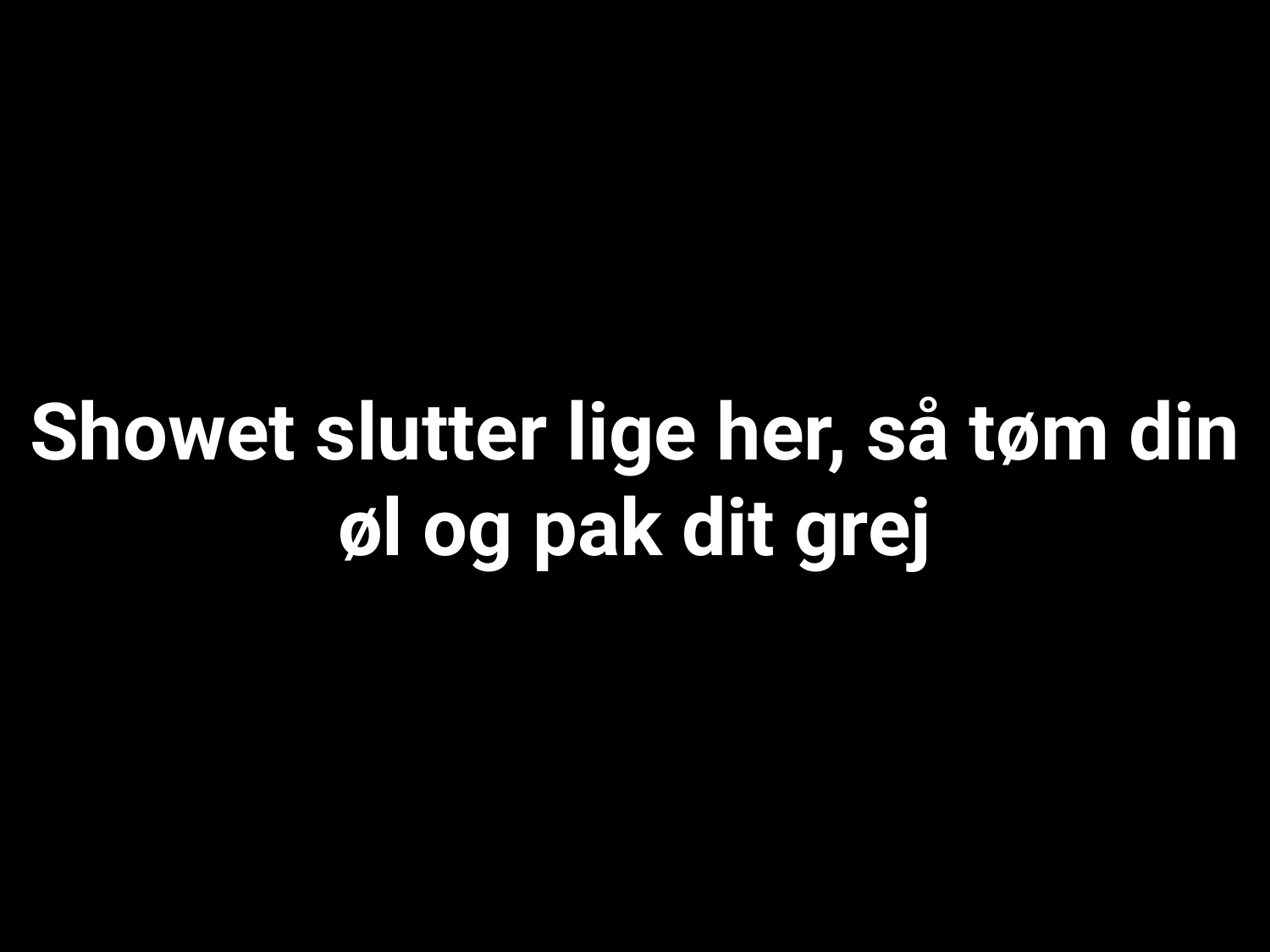

# Showet slutter lige her, så tøm din øl og pak dit grej